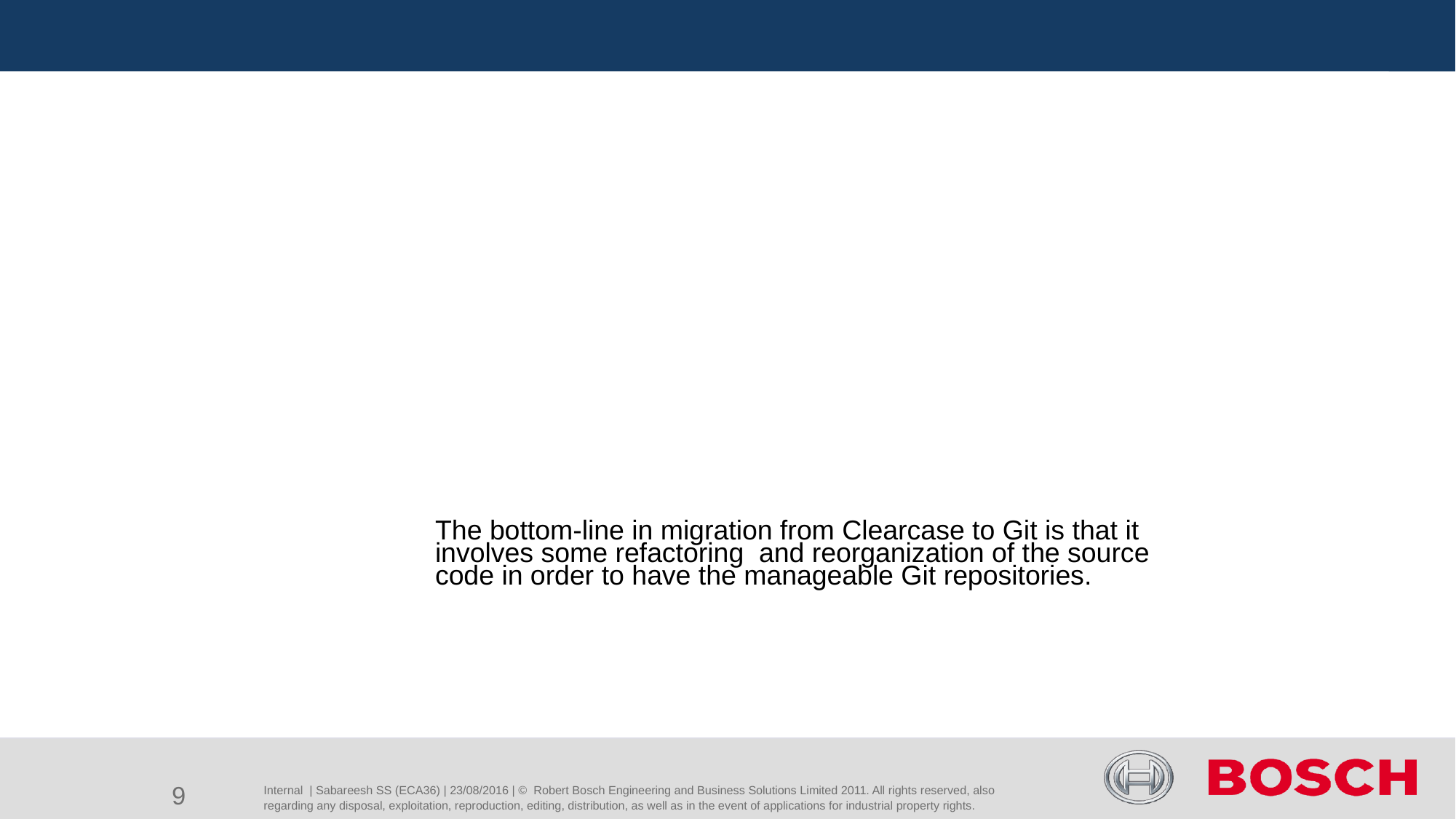

The bottom-line in migration from Clearcase to Git is that it involves some refactoring  and reorganization of the source code in order to have the manageable Git repositories.

9
Internal  | Sabareesh SS (ECA36) | 23/08/2016 | ©  Robert Bosch Engineering and Business Solutions Limited 2011. All rights reserved, also regarding any disposal, exploitation, reproduction, editing, distribution, as well as in the event of applications for industrial property rights.